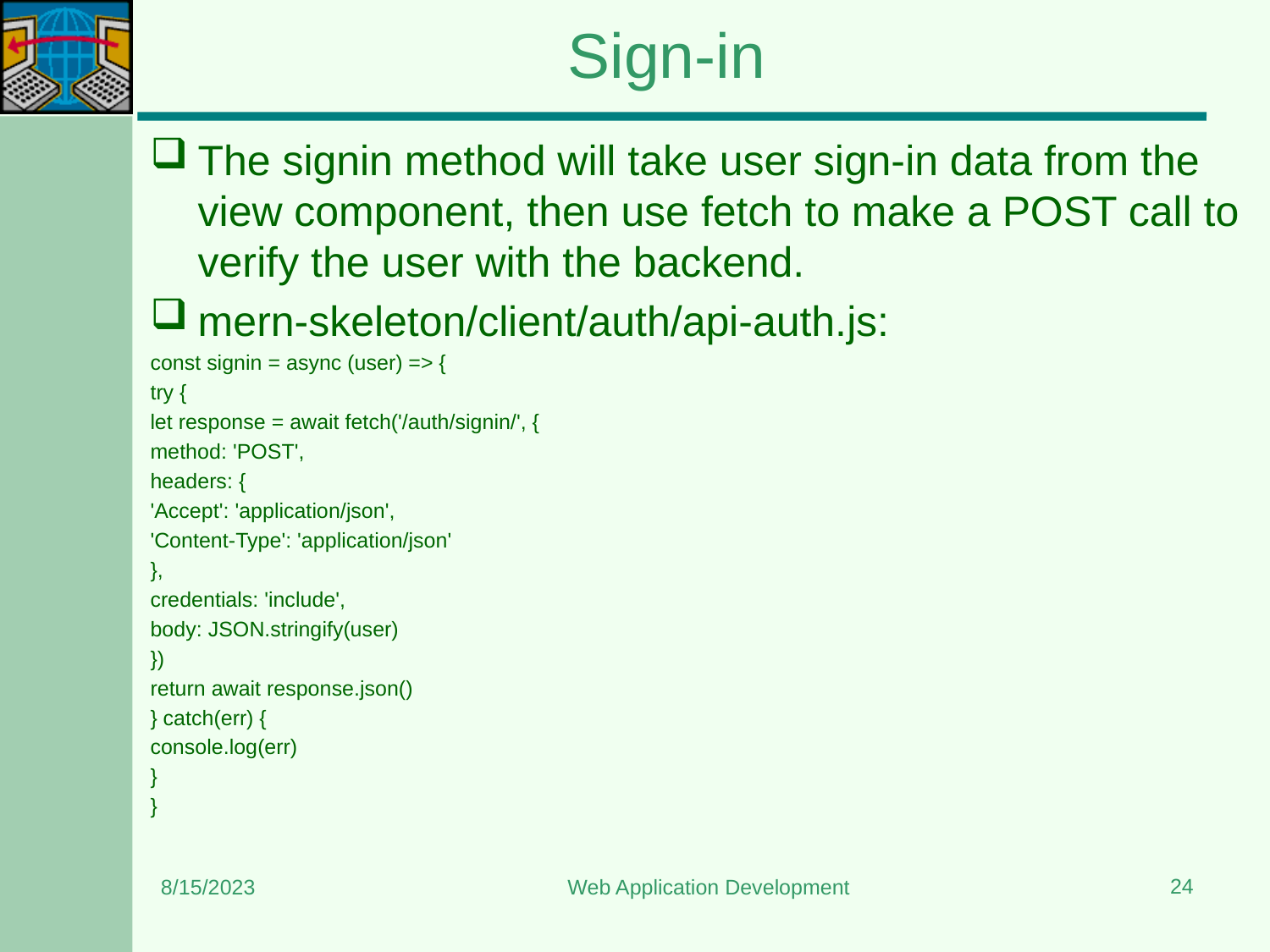

# Sign-in
The signin method will take user sign-in data from the view component, then use fetch to make a POST call to verify the user with the backend.
mern-skeleton/client/auth/api-auth.js:
const signin = async (user) => {
try {
let response = await fetch('/auth/signin/', {
method: 'POST',
headers: {
'Accept': 'application/json',
'Content-Type': 'application/json'
},
credentials: 'include',
body: JSON.stringify(user)
})
return await response.json()
} catch(err) {
console.log(err)
}
}
24
8/15/2023
Web Application Development